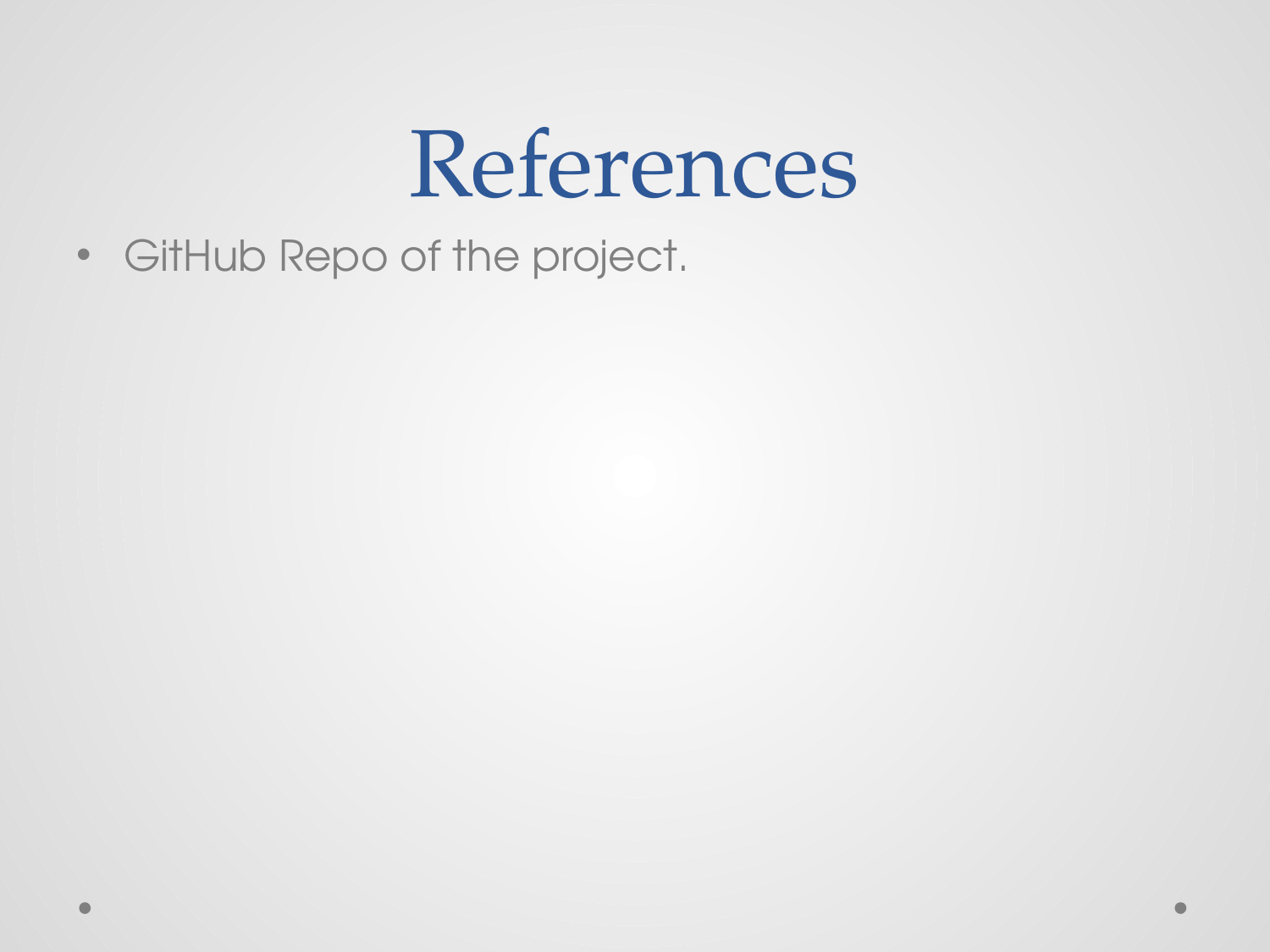

# References
GitHub Repo of the project.